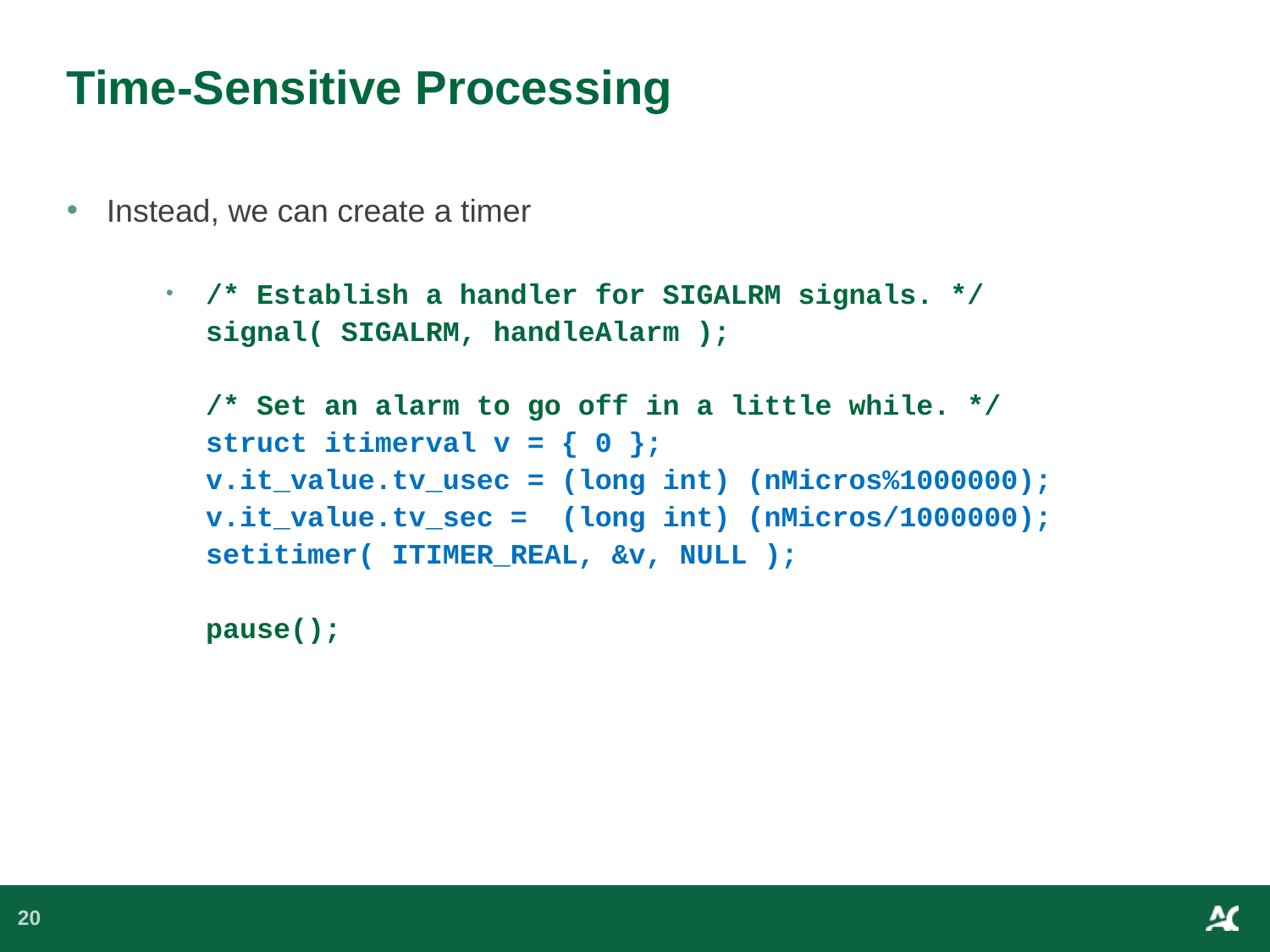

# Time-Sensitive Processing
Instead, we can create a timer
/* Establish a handler for SIGALRM signals. */
signal( SIGALRM, handleAlarm );
/* Set an alarm to go off in a little while. */
struct itimerval v = { 0 };
v.it_value.tv_usec = (long int) (nMicros%1000000);
v.it_value.tv_sec =  (long int) (nMicros/1000000);
setitimer( ITIMER_REAL, &v, NULL );
pause();
20